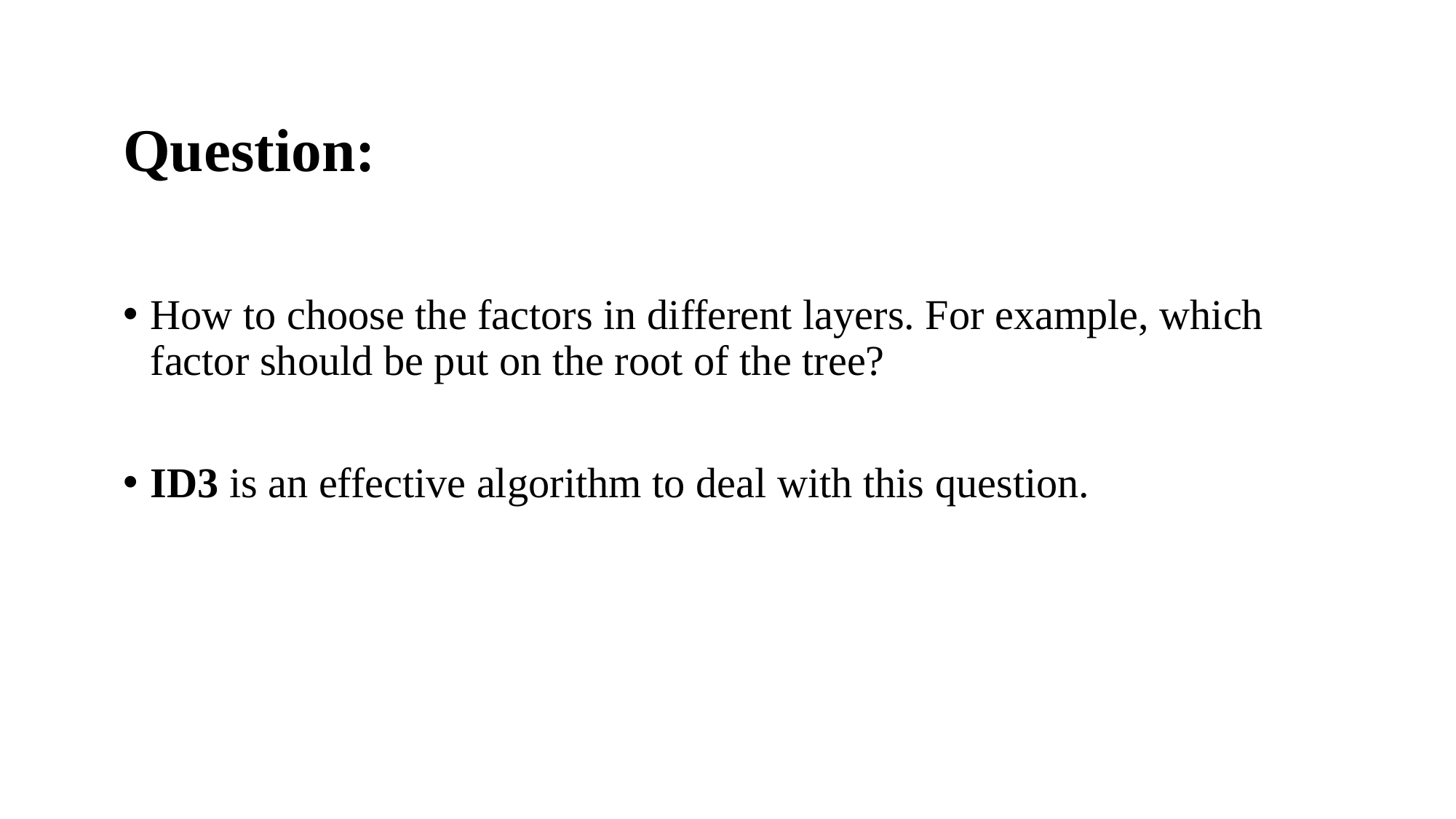

Question:

How to choose the factors in different layers. For example, which factor should be put on the root of the tree?

ID3 is an effective algorithm to deal with this question.